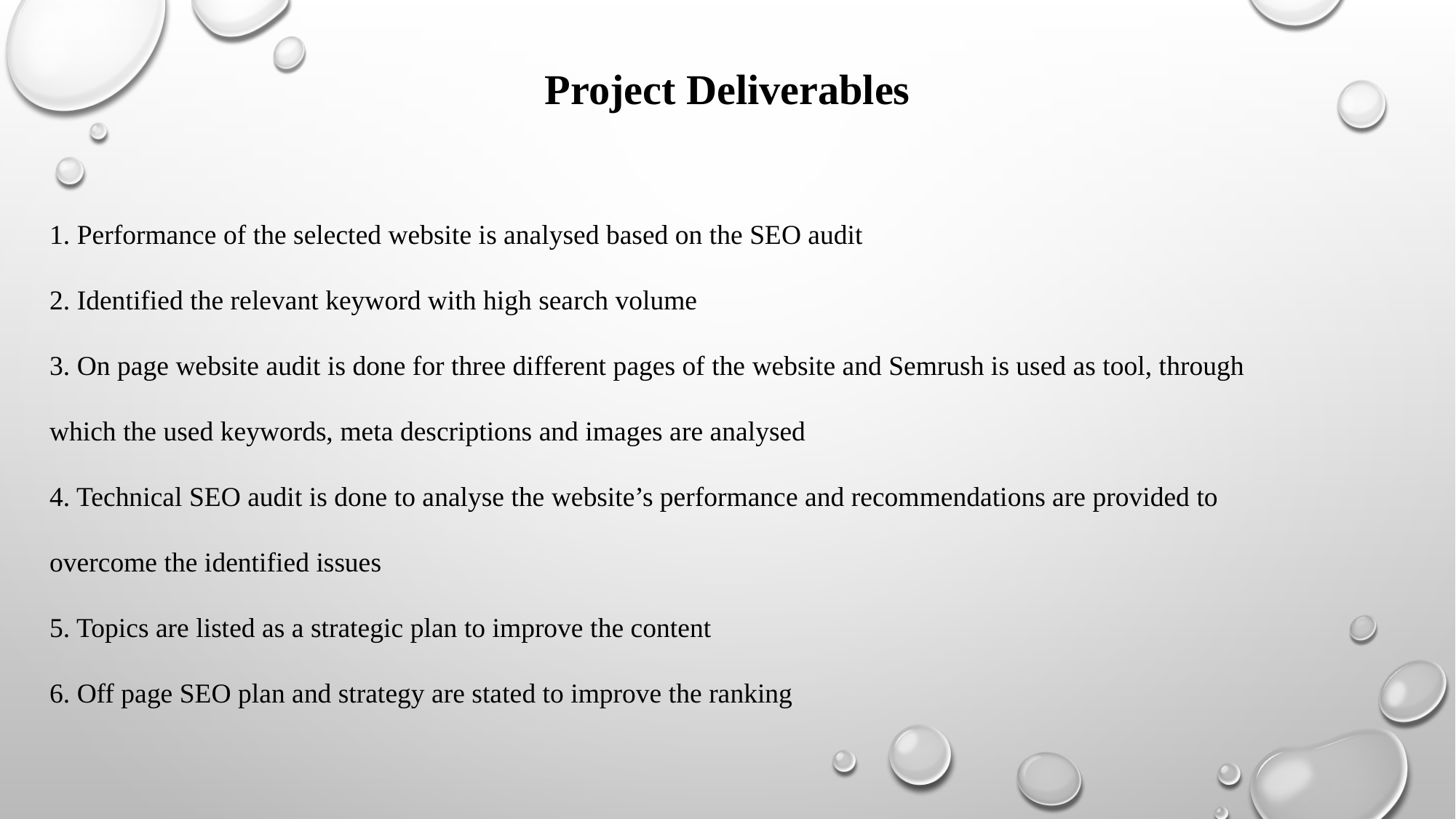

Project Deliverables
1. Performance of the selected website is analysed based on the SEO audit
2. Identified the relevant keyword with high search volume
3. On page website audit is done for three different pages of the website and Semrush is used as tool, through which the used keywords, meta descriptions and images are analysed
4. Technical SEO audit is done to analyse the website’s performance and recommendations are provided to overcome the identified issues
5. Topics are listed as a strategic plan to improve the content
6. Off page SEO plan and strategy are stated to improve the ranking